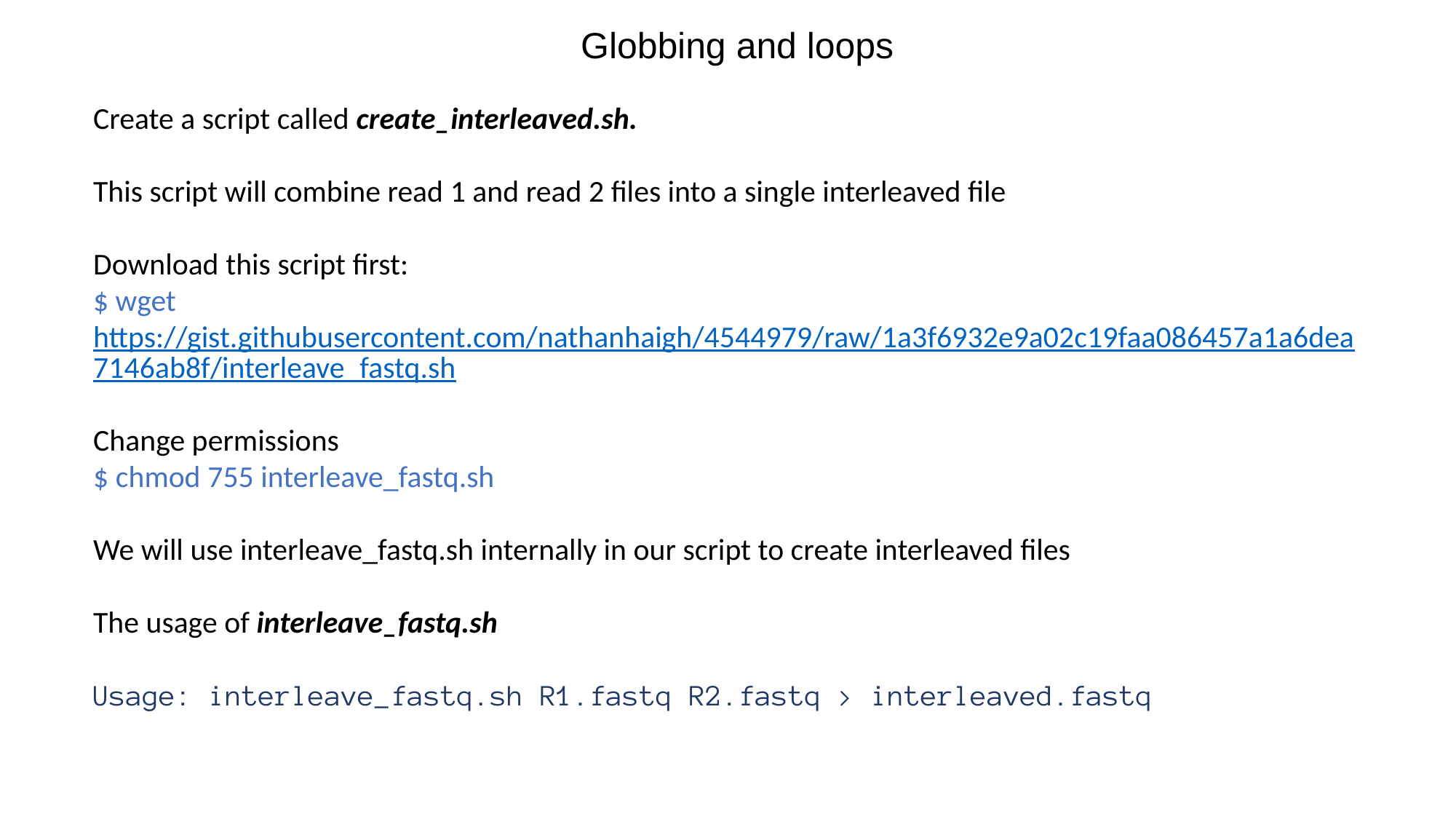

Globbing and loops
Create a script called create_interleaved.sh.

This script will combine read 1 and read 2 files into a single interleaved file

Download this script first:
$ wget https://gist.githubusercontent.com/nathanhaigh/4544979/raw/1a3f6932e9a02c19faa086457a1a6dea7146ab8f/interleave_fastq.sh

Change permissions
$ chmod 755 interleave_fastq.sh

We will use interleave_fastq.sh internally in our script to create interleaved files

The usage of interleave_fastq.sh

Usage: interleave_fastq.sh R1.fastq R2.fastq > interleaved.fastq